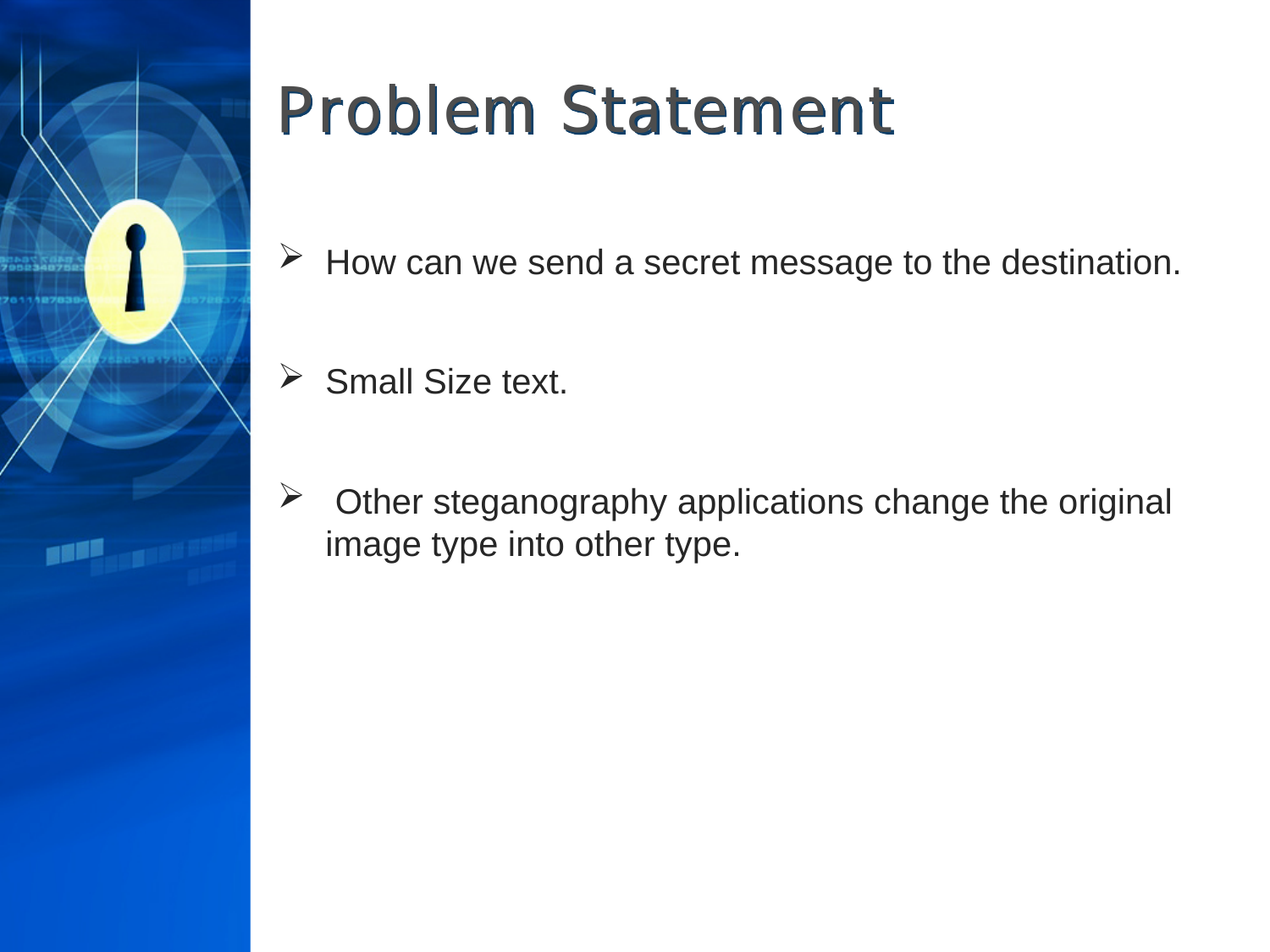

# Problem Statement
How can we send a secret message to the destination.

Small Size text.

 Other steganography applications change the original image type into other type.